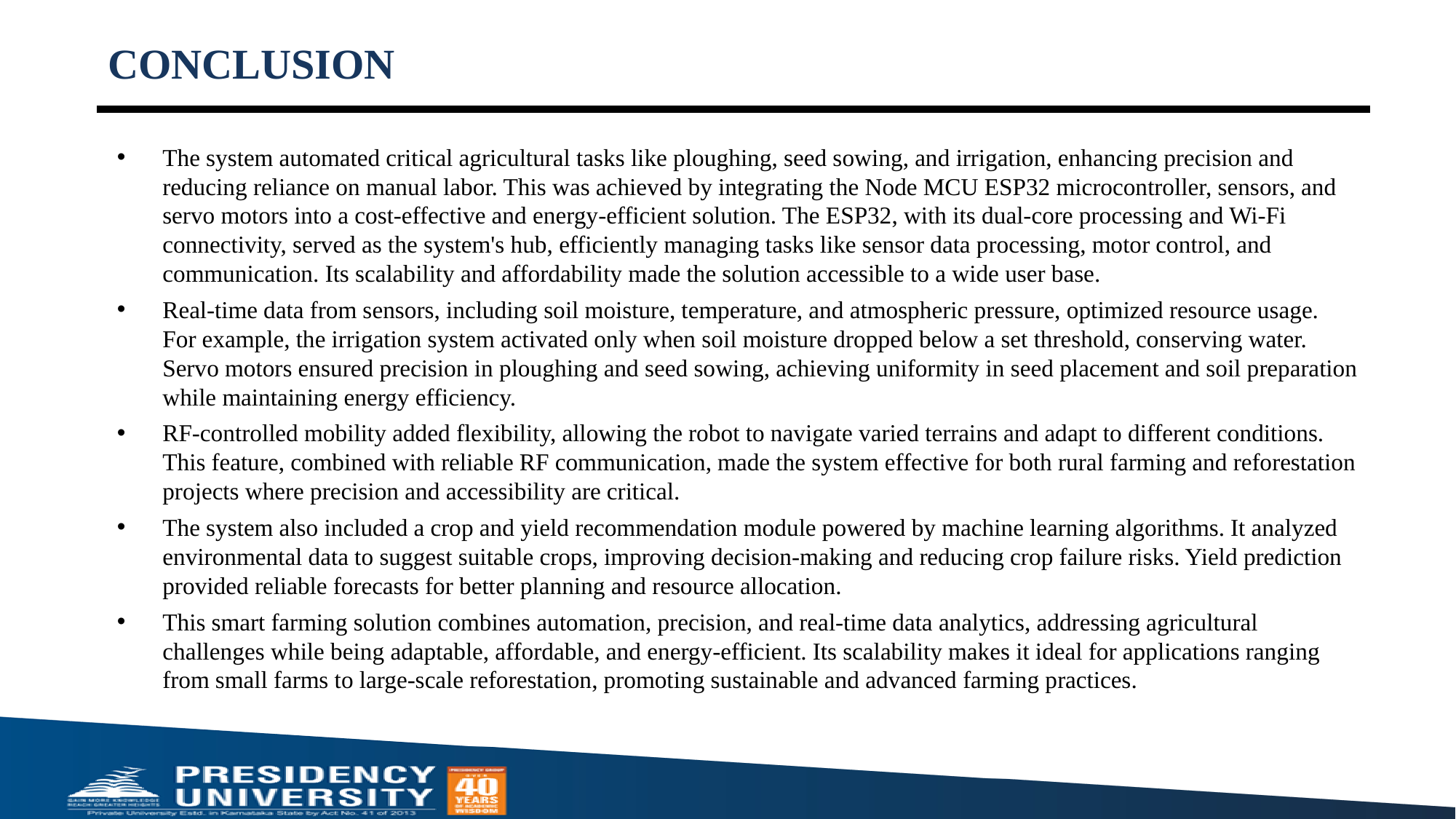

# CONCLUSION
The system automated critical agricultural tasks like ploughing, seed sowing, and irrigation, enhancing precision and reducing reliance on manual labor. This was achieved by integrating the Node MCU ESP32 microcontroller, sensors, and servo motors into a cost-effective and energy-efficient solution. The ESP32, with its dual-core processing and Wi-Fi connectivity, served as the system's hub, efficiently managing tasks like sensor data processing, motor control, and communication. Its scalability and affordability made the solution accessible to a wide user base.
Real-time data from sensors, including soil moisture, temperature, and atmospheric pressure, optimized resource usage. For example, the irrigation system activated only when soil moisture dropped below a set threshold, conserving water. Servo motors ensured precision in ploughing and seed sowing, achieving uniformity in seed placement and soil preparation while maintaining energy efficiency.
RF-controlled mobility added flexibility, allowing the robot to navigate varied terrains and adapt to different conditions. This feature, combined with reliable RF communication, made the system effective for both rural farming and reforestation projects where precision and accessibility are critical.
The system also included a crop and yield recommendation module powered by machine learning algorithms. It analyzed environmental data to suggest suitable crops, improving decision-making and reducing crop failure risks. Yield prediction provided reliable forecasts for better planning and resource allocation.
This smart farming solution combines automation, precision, and real-time data analytics, addressing agricultural challenges while being adaptable, affordable, and energy-efficient. Its scalability makes it ideal for applications ranging from small farms to large-scale reforestation, promoting sustainable and advanced farming practices.